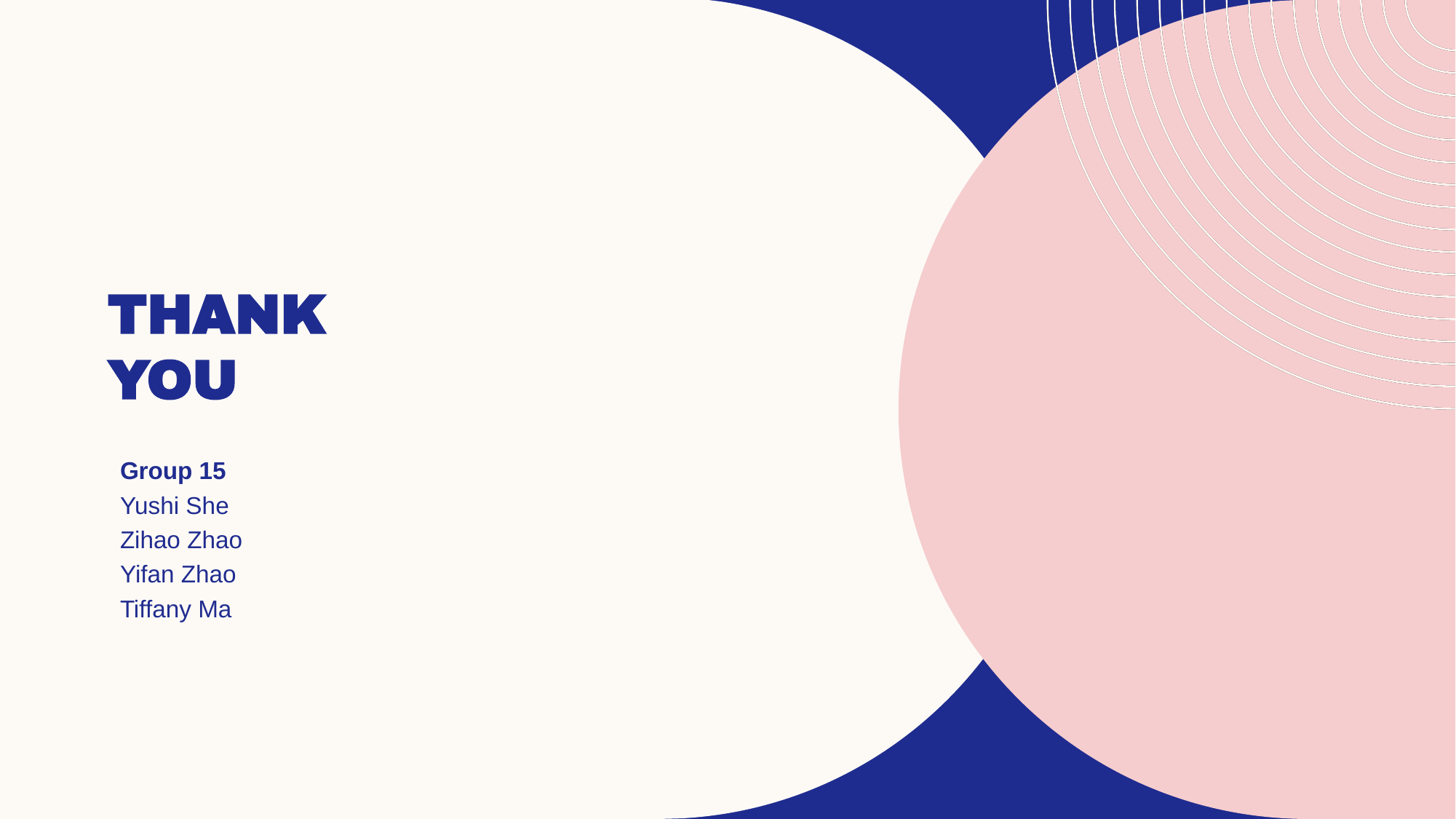

# Thank you
Group 15
Yushi She
Zihao Zhao
Yifan Zhao
Tiffany Ma